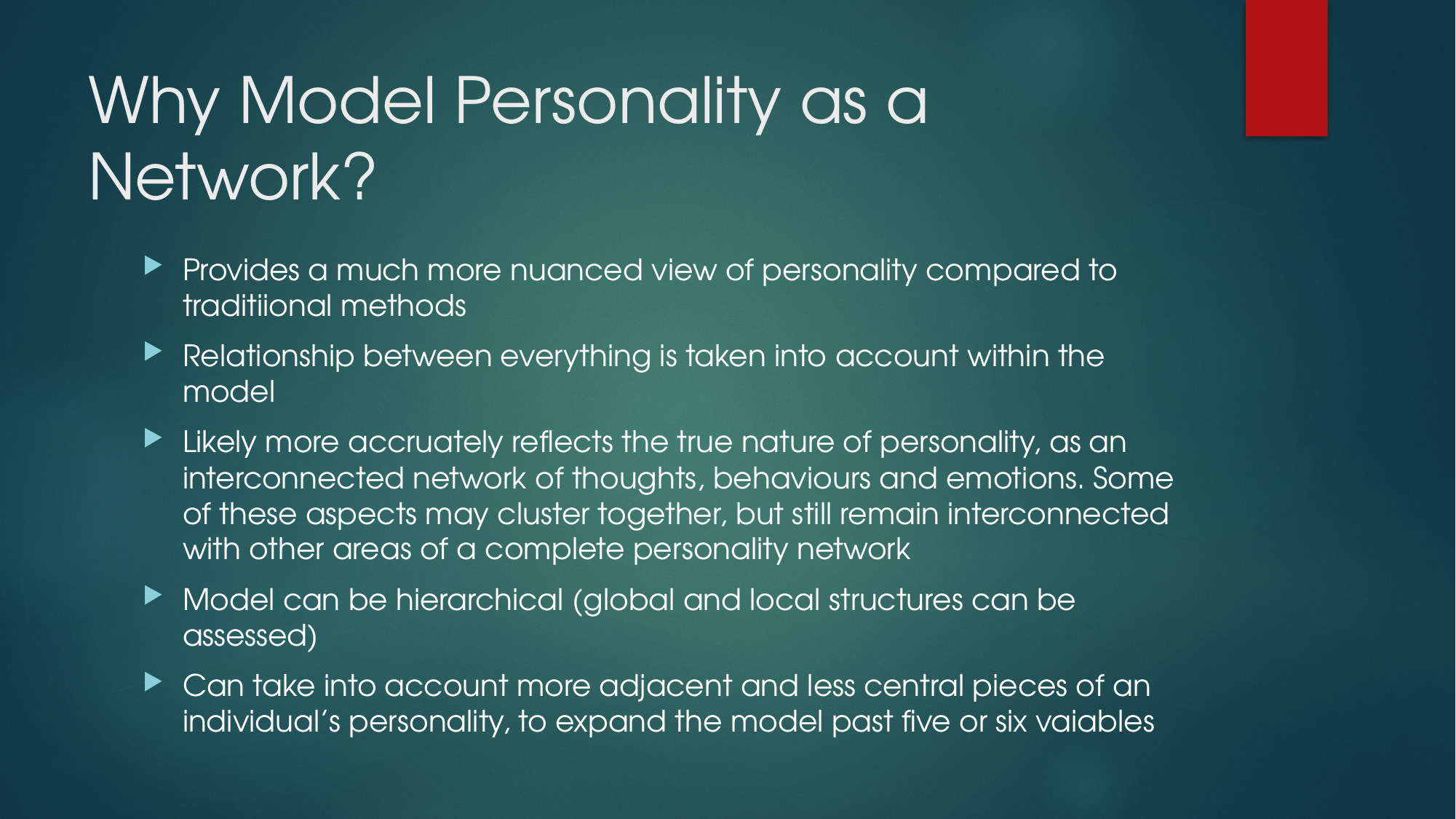

# Why Model Personality as a Network?
Provides a much more nuanced view of personality compared to traditiional methods
Relationship between everything is taken into account within the model
Likely more accruately reflects the true nature of personality, as an interconnected network of thoughts, behaviours and emotions. Some of these aspects may cluster together, but still remain interconnected with other areas of a complete personality network
Model can be hierarchical (global and local structures can be assessed)
Can take into account more adjacent and less central pieces of an individual’s personality, to expand the model past five or six vaiables